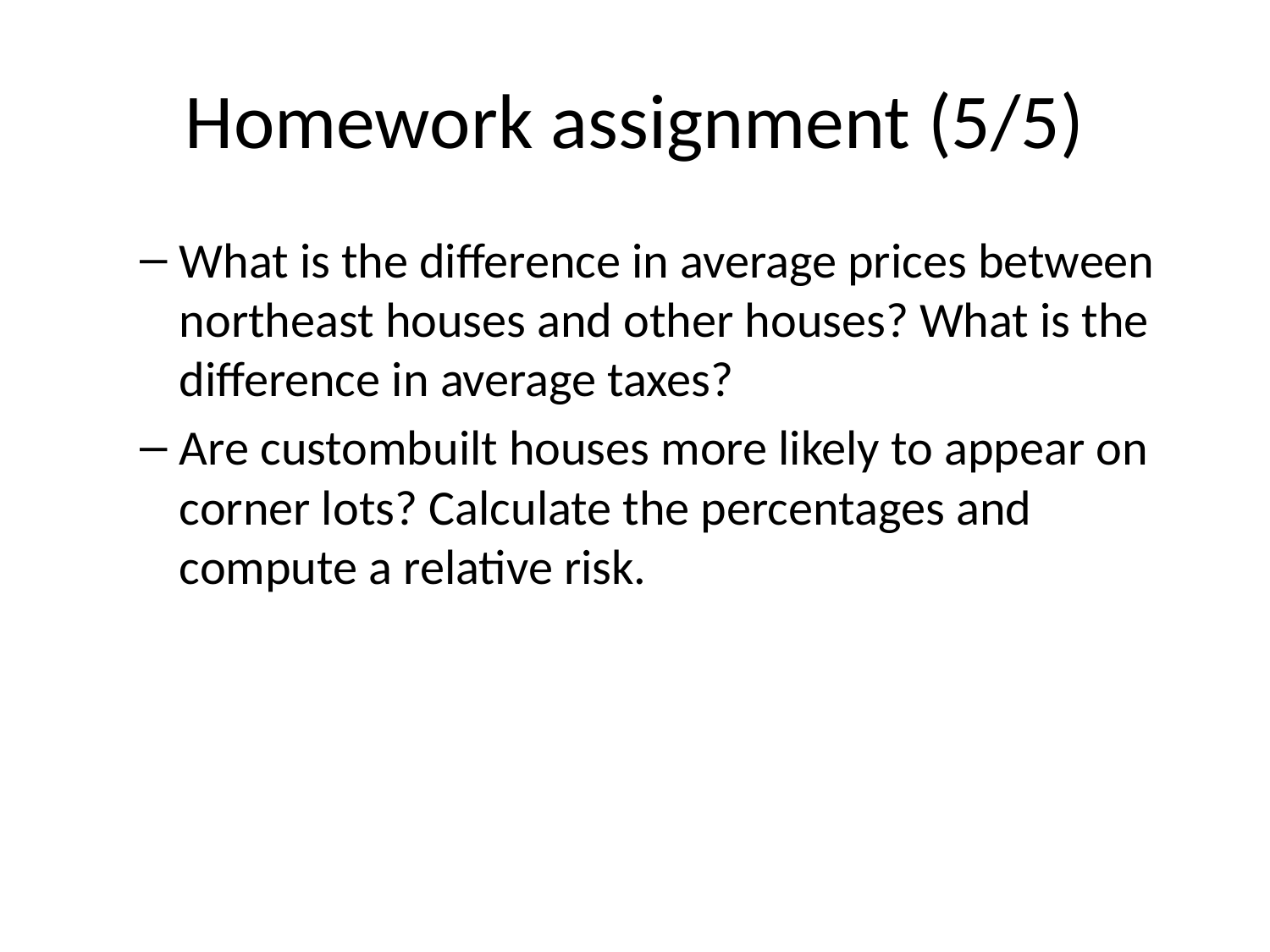

# Homework assignment (5/5)
What is the difference in average prices between northeast houses and other houses? What is the difference in average taxes?
Are custombuilt houses more likely to appear on corner lots? Calculate the percentages and compute a relative risk.